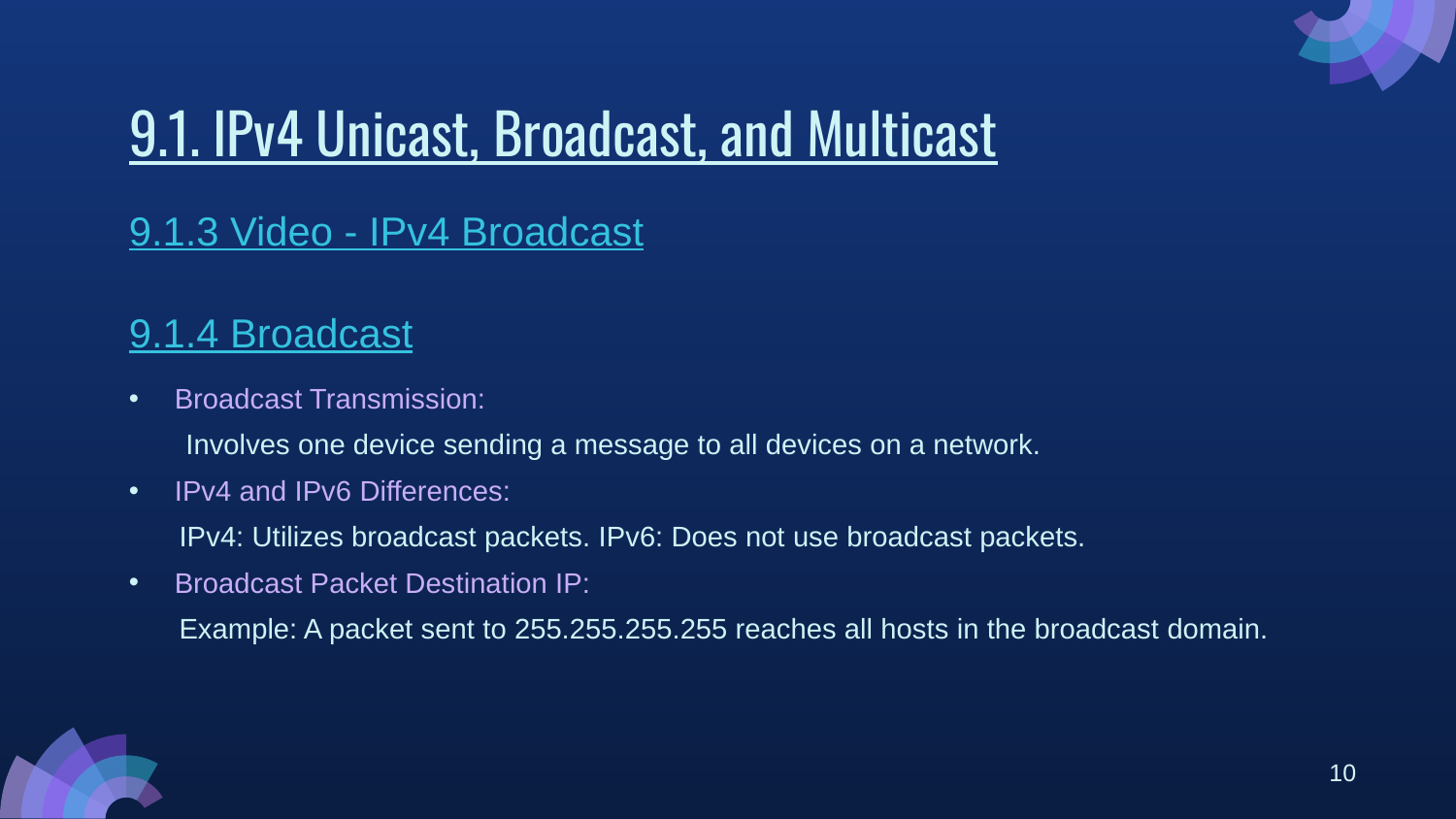

# 9.1. IPv4 Unicast, Broadcast, and Multicast
9.1.3 Video - IPv4 Broadcast
9.1.4 Broadcast
Broadcast Transmission:
Involves one device sending a message to all devices on a network.
IPv4 and IPv6 Differences:
IPv4: Utilizes broadcast packets. IPv6: Does not use broadcast packets.
Broadcast Packet Destination IP:
Example: A packet sent to 255.255.255.255 reaches all hosts in the broadcast domain.